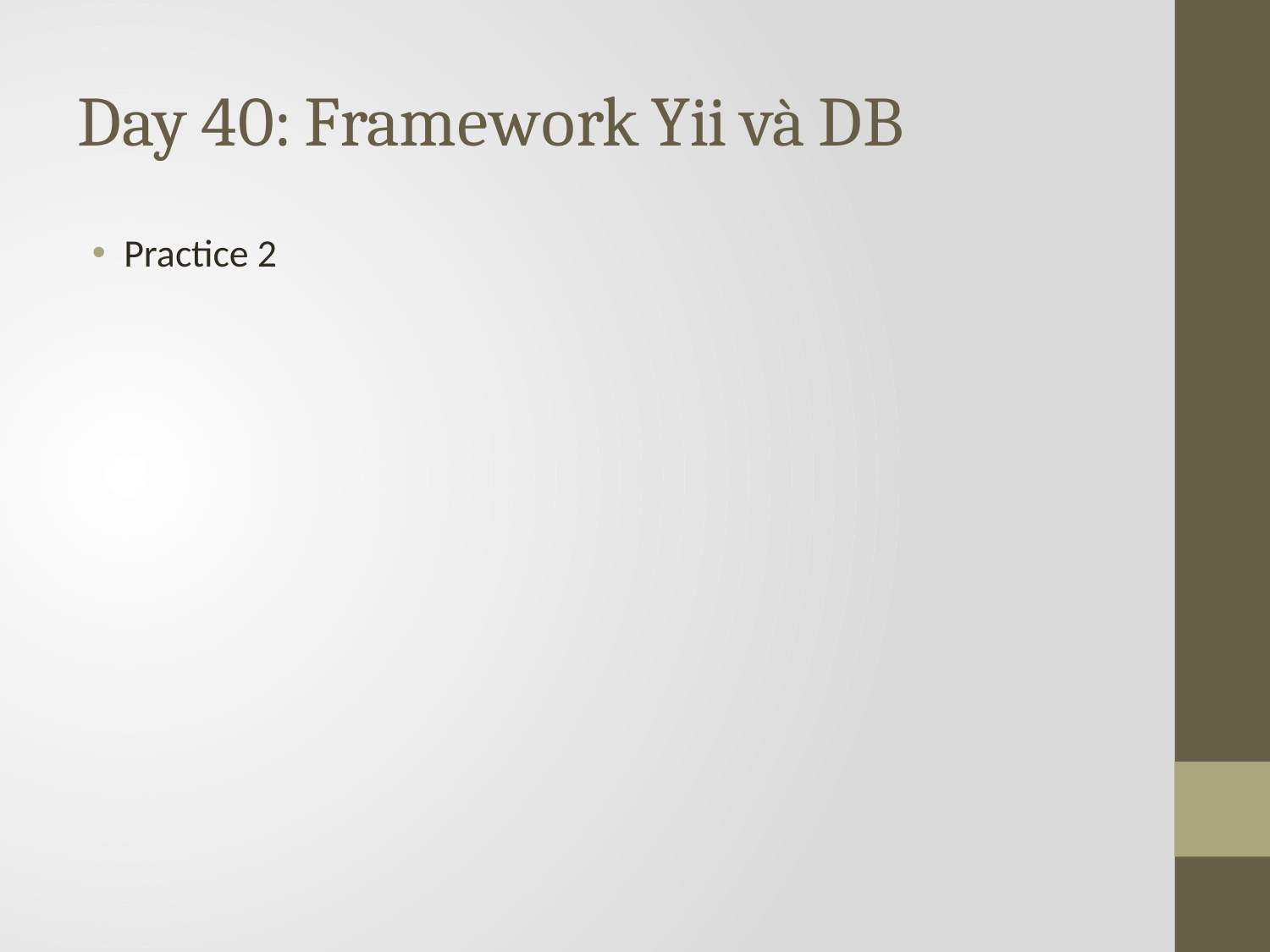

# Day 40: Framework Yii và DB
Practice 2